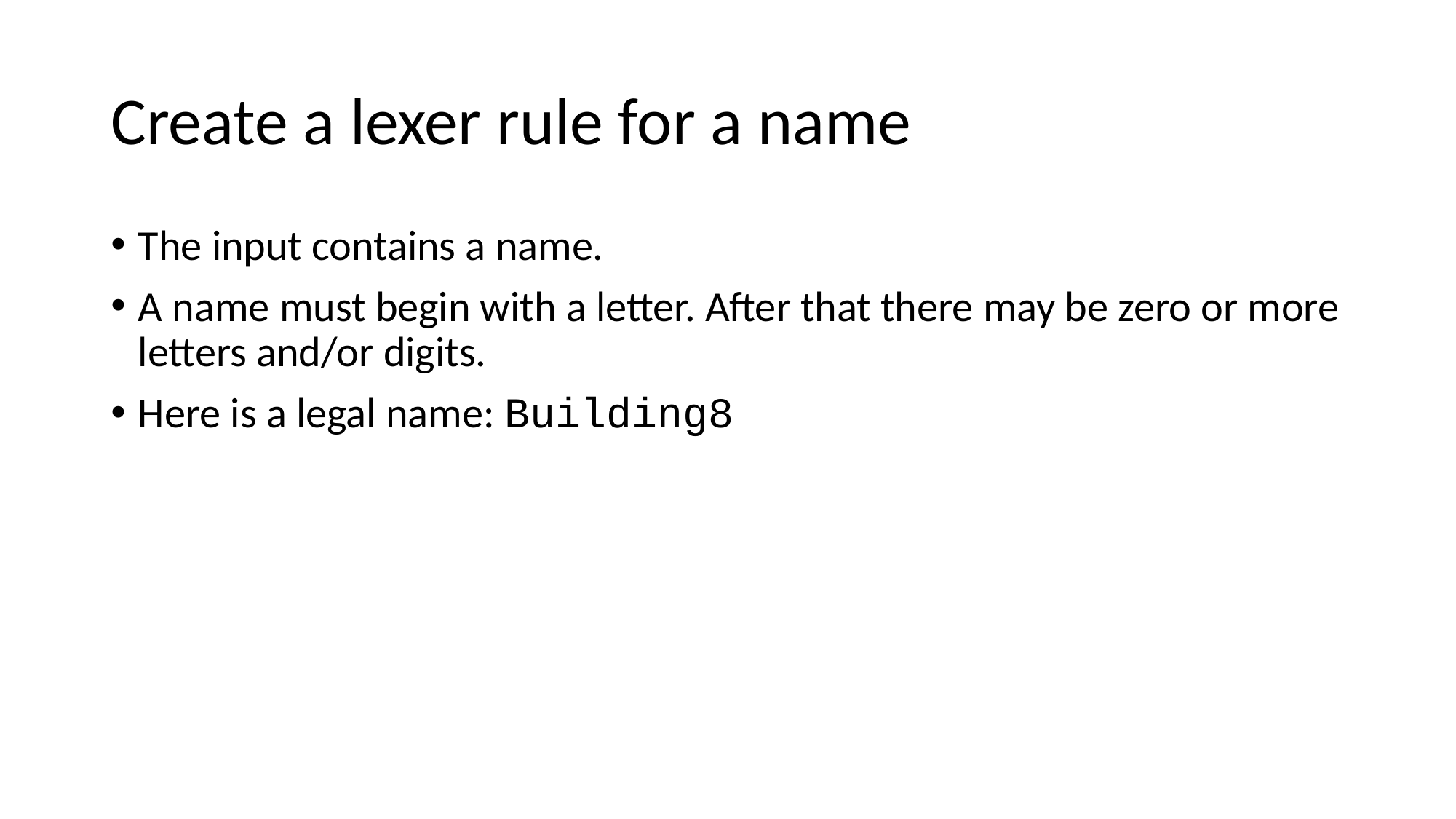

# Create a lexer rule for a name
The input contains a name.
A name must begin with a letter. After that there may be zero or more letters and/or digits.
Here is a legal name: Building8